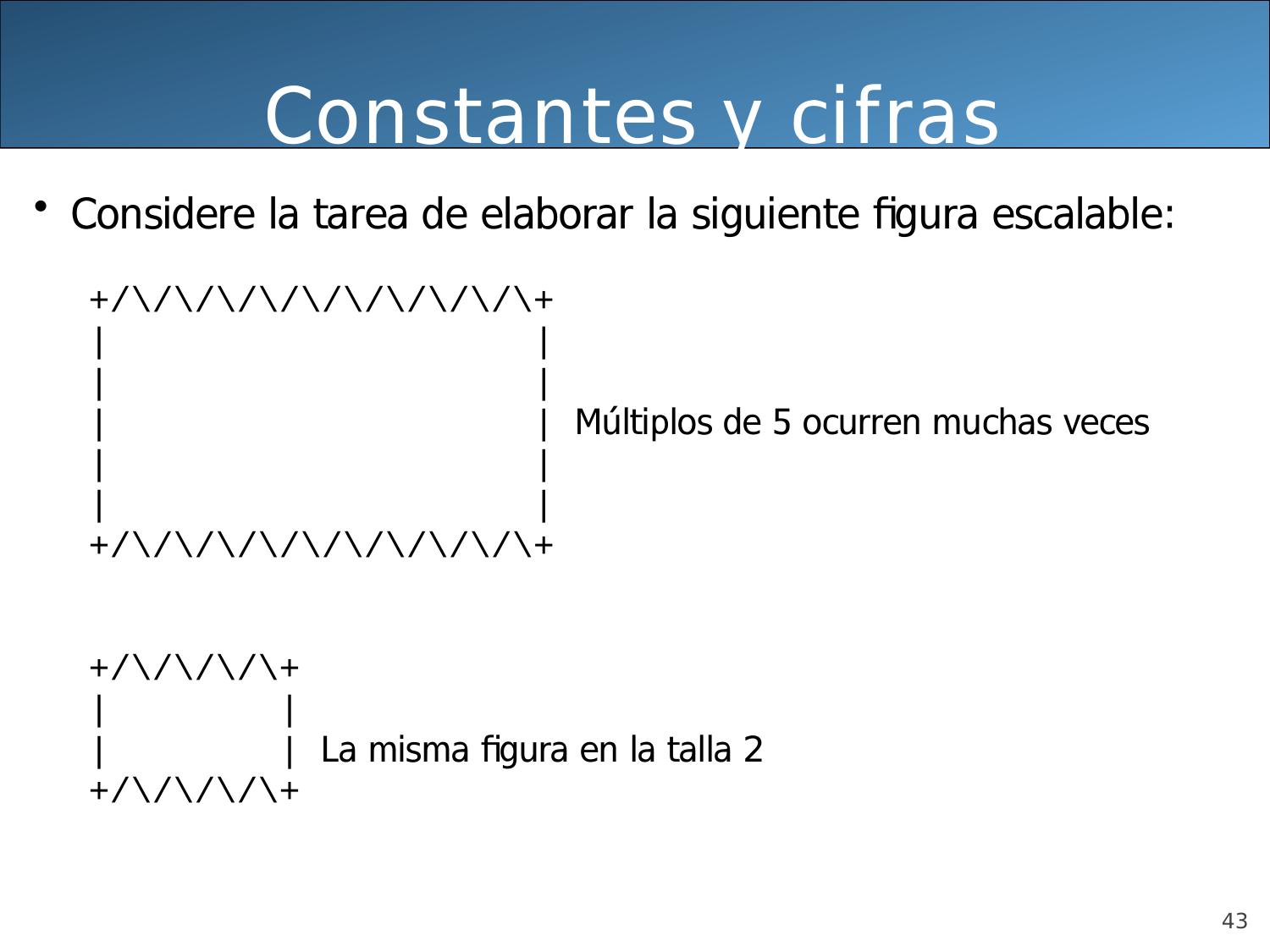

Constantes y cifras
Considere la tarea de elaborar la siguiente figura escalable:

+/\/\/\/\/\/\/\/\/\/\+
|                    |
|                    |
|                    | Múltiplos de 5 ocurren muchas veces
|                    |
|                    |
+/\/\/\/\/\/\/\/\/\/\+

+/\/\/\/\+
|        |
|        | La misma figura en la talla 2
+/\/\/\/\+